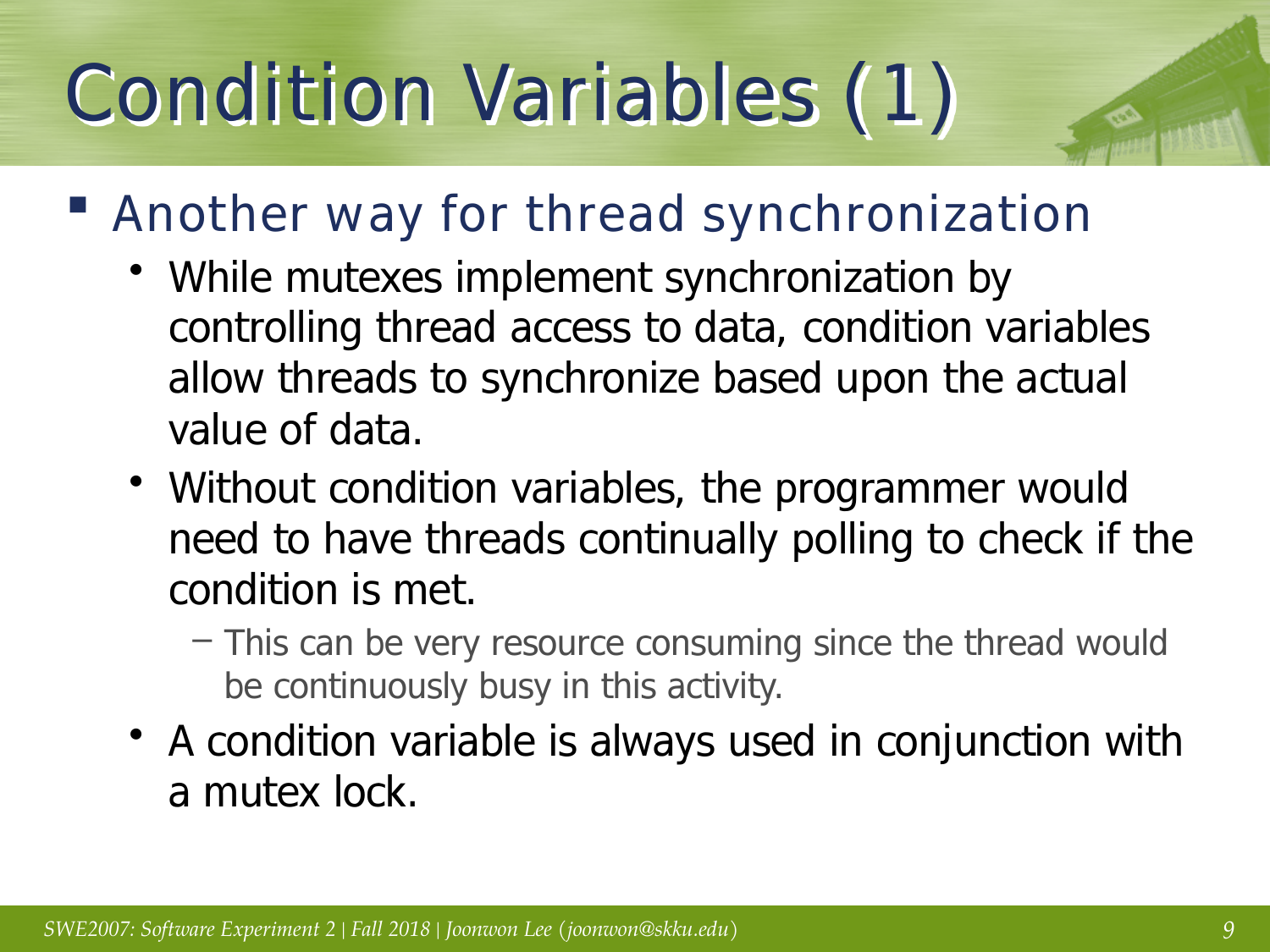

# Condition Variables (1)
Another way for thread synchronization
While mutexes implement synchronization by controlling thread access to data, condition variables allow threads to synchronize based upon the actual value of data.
Without condition variables, the programmer would need to have threads continually polling to check if the condition is met.
This can be very resource consuming since the thread would be continuously busy in this activity.
A condition variable is always used in conjunction with a mutex lock.